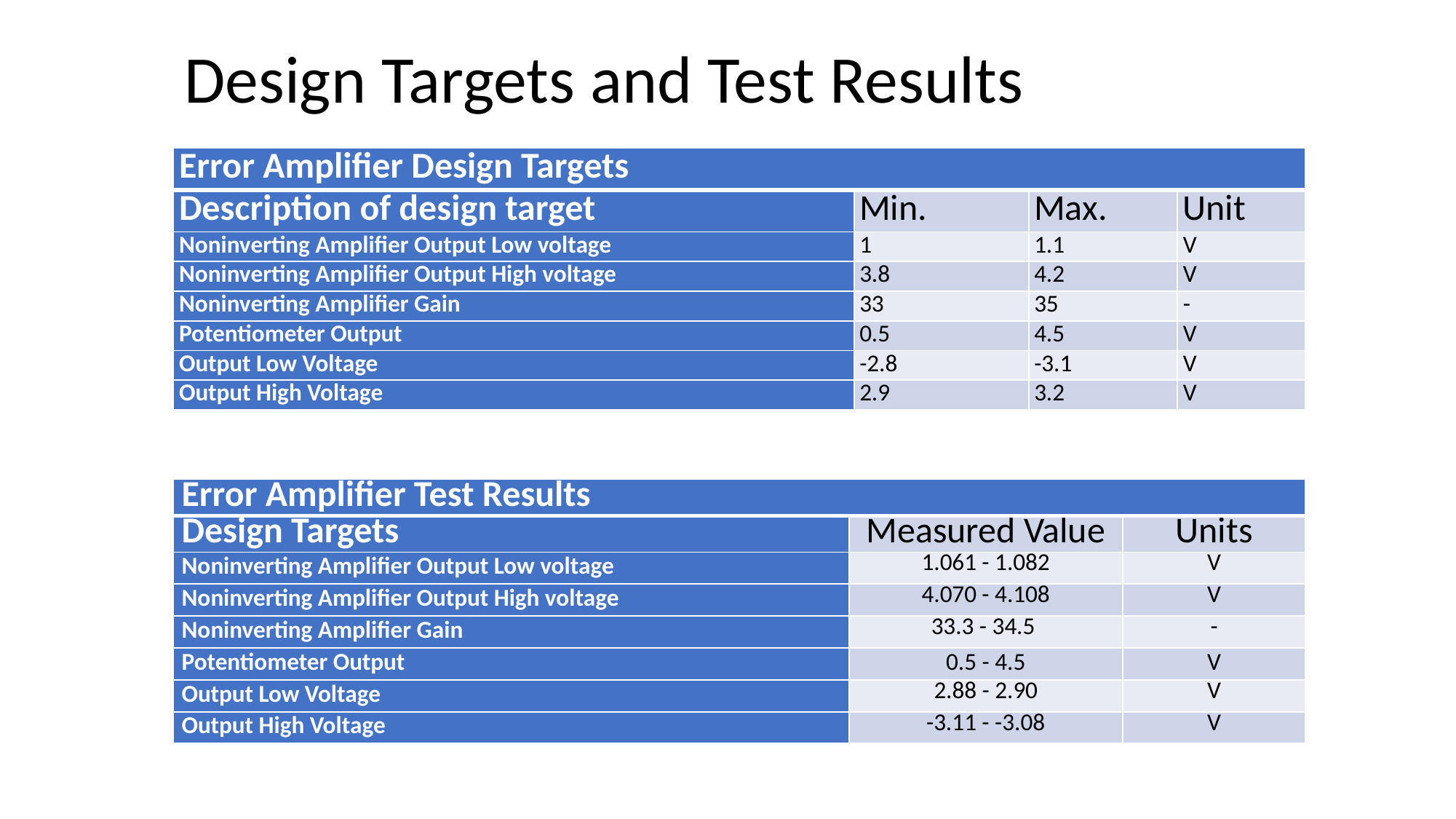

Design Targets and Test Results
| Error Amplifier Design Targets |  |  |  |
| --- | --- | --- | --- |
| Description of design target | Min. | Max. | Unit |
| Noninverting Amplifier Output Low voltage | 1 | 1.1 | V |
| Noninverting Amplifier Output High voltage | 3.8 | 4.2 | V |
| Noninverting Amplifier Gain | 33 | 35 | - |
| Potentiometer Output | 0.5 | 4.5 | V |
| Output Low Voltage | -2.8 | -3.1 | V |
| Output High Voltage | 2.9 | 3.2 | V |
| Error Amplifier Test Results |  |  |
| --- | --- | --- |
| Design Targets | Measured Value | Units |
| Noninverting Amplifier Output Low voltage | 1.061 - 1.082 | V |
| Noninverting Amplifier Output High voltage | 4.070 - 4.108 | V |
| Noninverting Amplifier Gain | 33.3 - 34.5 | - |
| Potentiometer Output | 0.5 - 4.5 | V |
| Output Low Voltage | 2.88 - 2.90 | V |
| Output High Voltage | -3.11 - -3.08 | V |